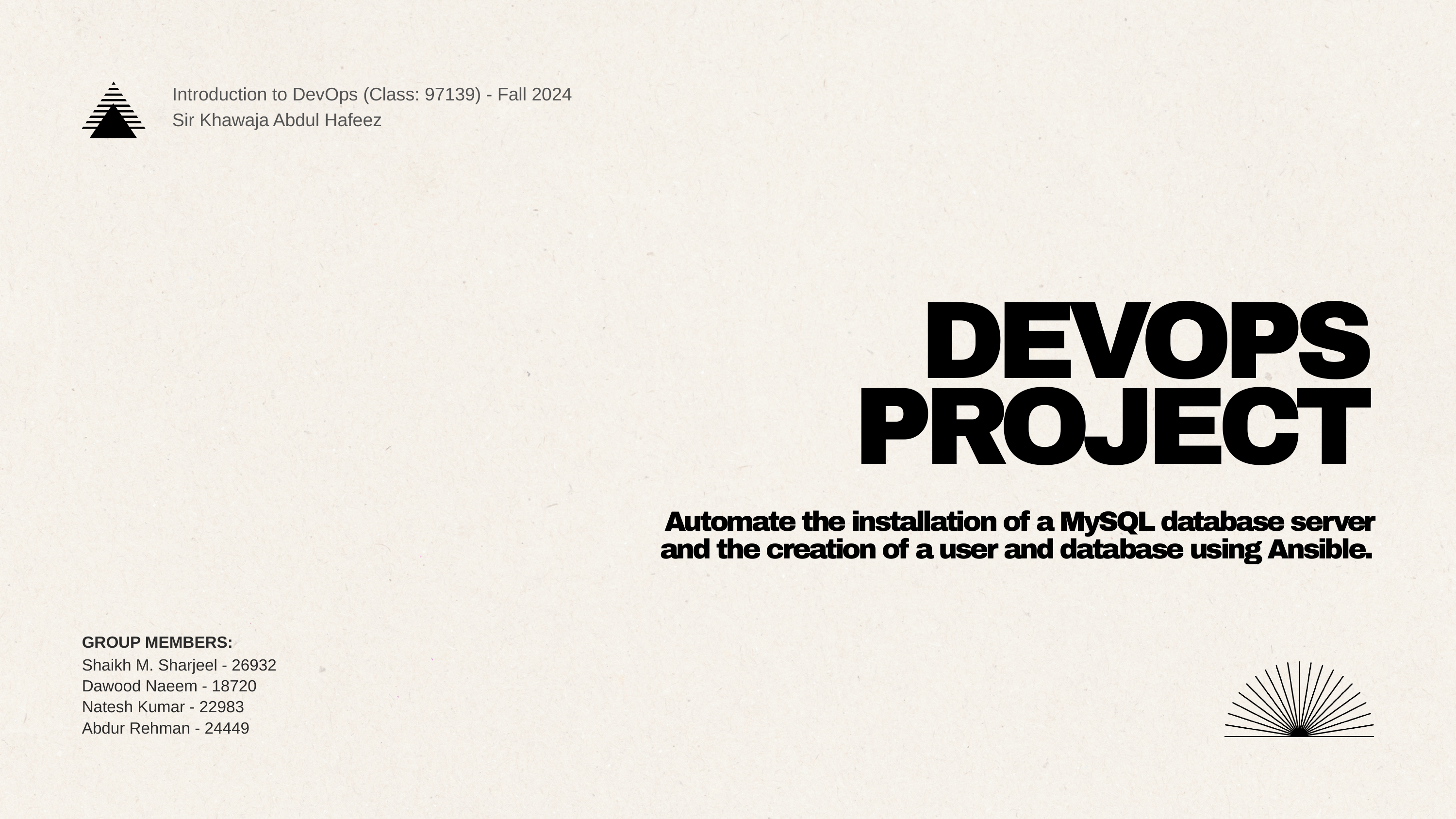

Introduction to DevOps (Class: 97139) - Fall 2024
Sir Khawaja Abdul Hafeez

DEVOPS
PROJECT
Automate the installation of a MySQL database server and the creation of a user and database using Ansible.
GROUP MEMBERS:
Shaikh M. Sharjeel - 26932
Dawood Naeem - 18720
Natesh Kumar - 22983
Abdur Rehman - 24449